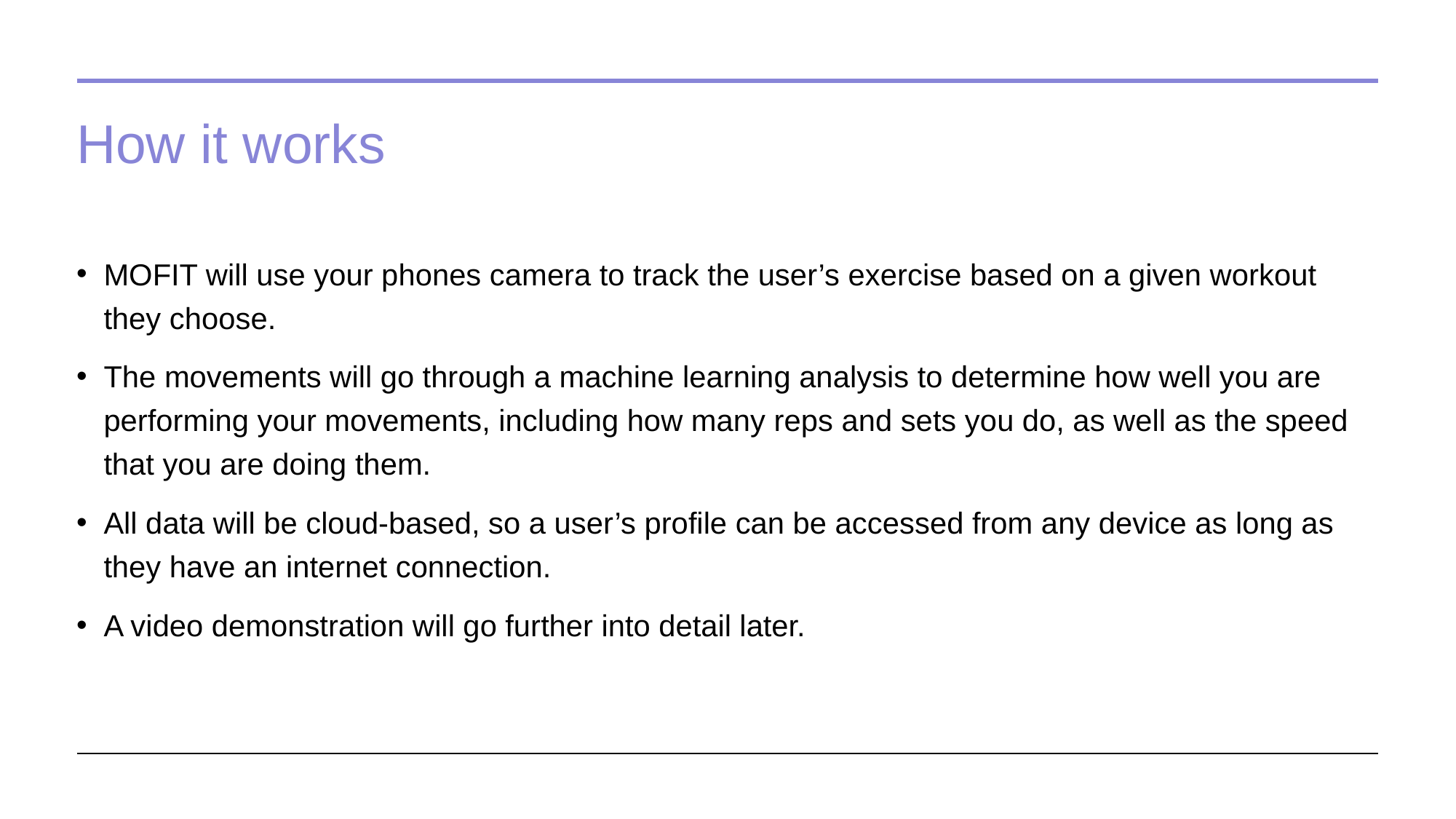

# How it works
MOFIT will use your phones camera to track the user’s exercise based on a given workout they choose.
The movements will go through a machine learning analysis to determine how well you are performing your movements, including how many reps and sets you do, as well as the speed that you are doing them.
All data will be cloud-based, so a user’s profile can be accessed from any device as long as they have an internet connection.
A video demonstration will go further into detail later.